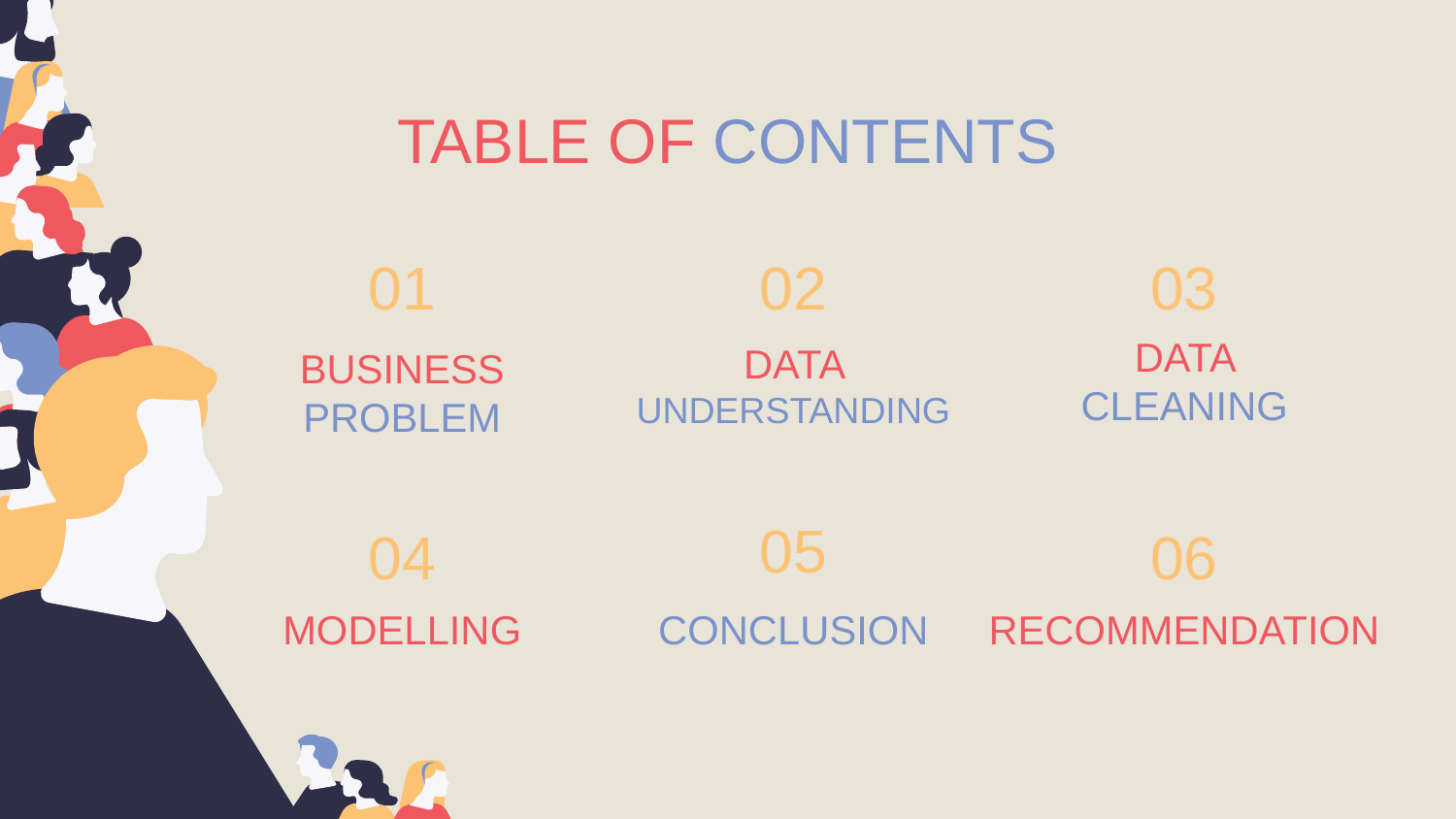

TABLE OF CONTENTS
# 01
02
03
BUSINESS PROBLEM
DATA CLEANING
DATA UNDERSTANDING

05
04
06
MODELLING
CONCLUSION
RECOMMENDATION